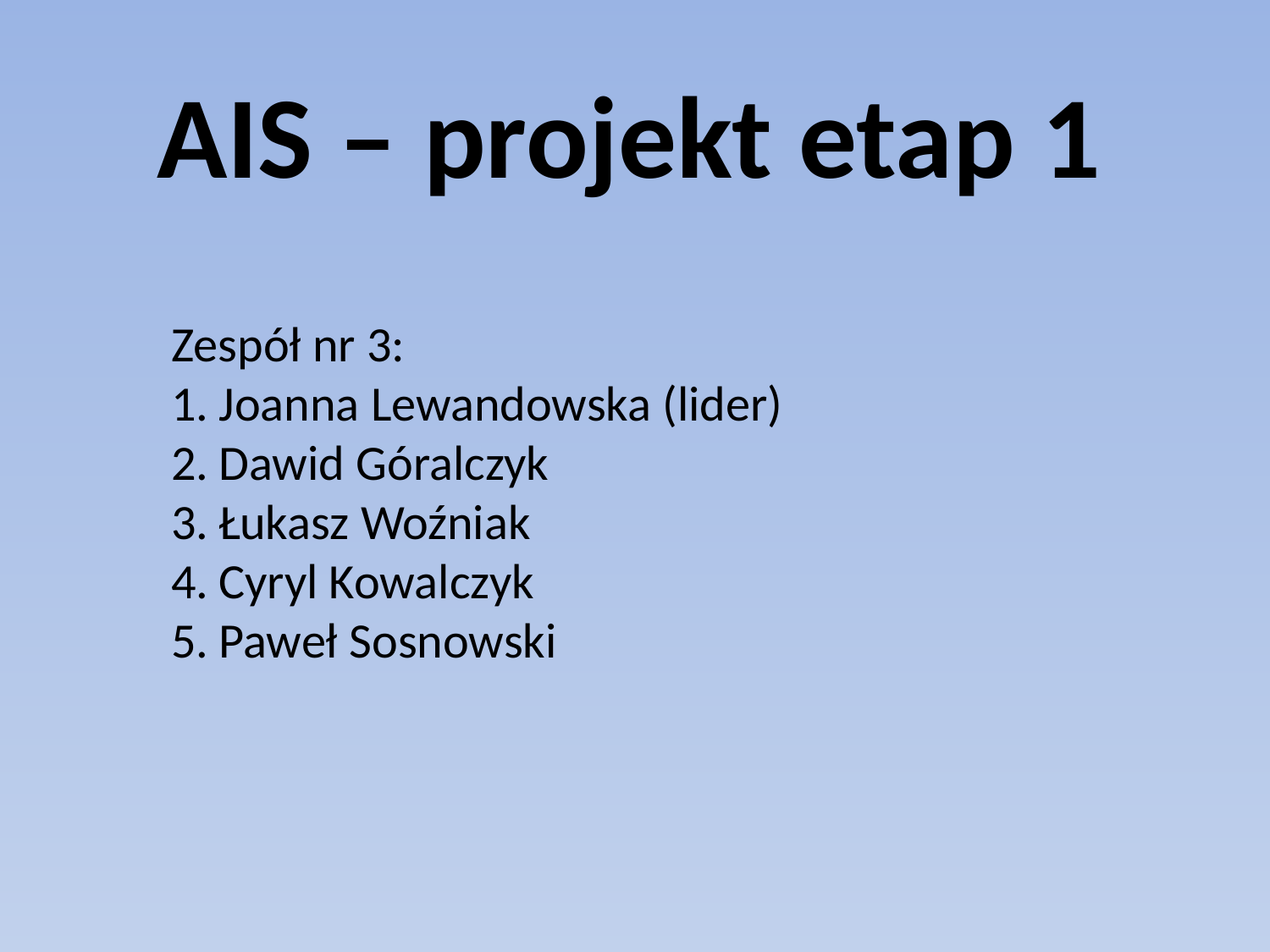

# AIS – projekt etap 1
Zespół nr 3:
Joanna Lewandowska (lider)
Dawid Góralczyk
Łukasz Woźniak
Cyryl Kowalczyk
Paweł Sosnowski